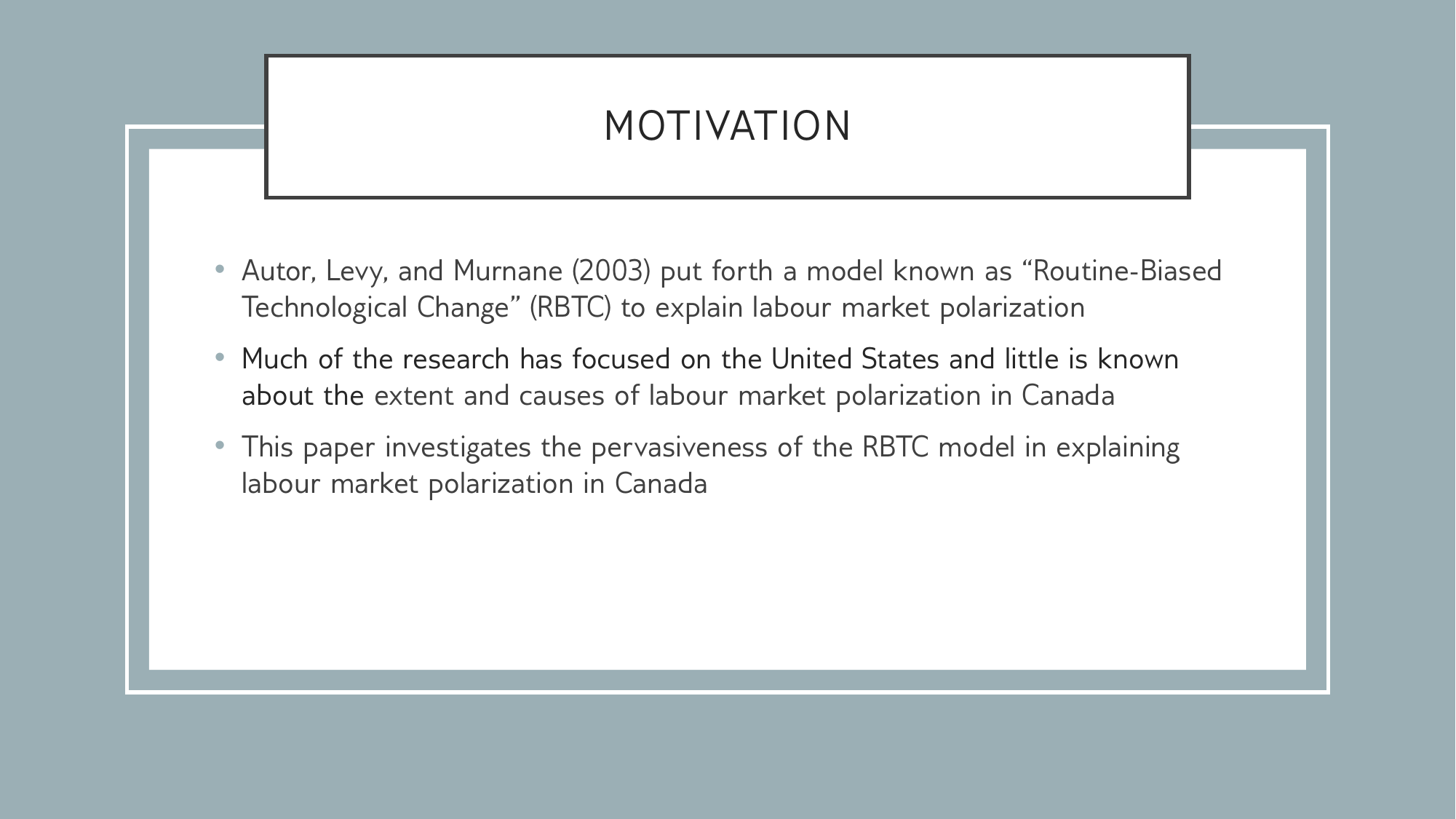

# MOTIVATION

Autor, Levy, and Murnane (2003) put forth a model known as “Routine-Biased Technological Change” (RBTC) to explain labour market polarization
Much of the research has focused on the United States and little is known about the extent and causes of labour market polarization in Canada
This paper investigates the pervasiveness of the RBTC model in explaining labour market polarization in Canada